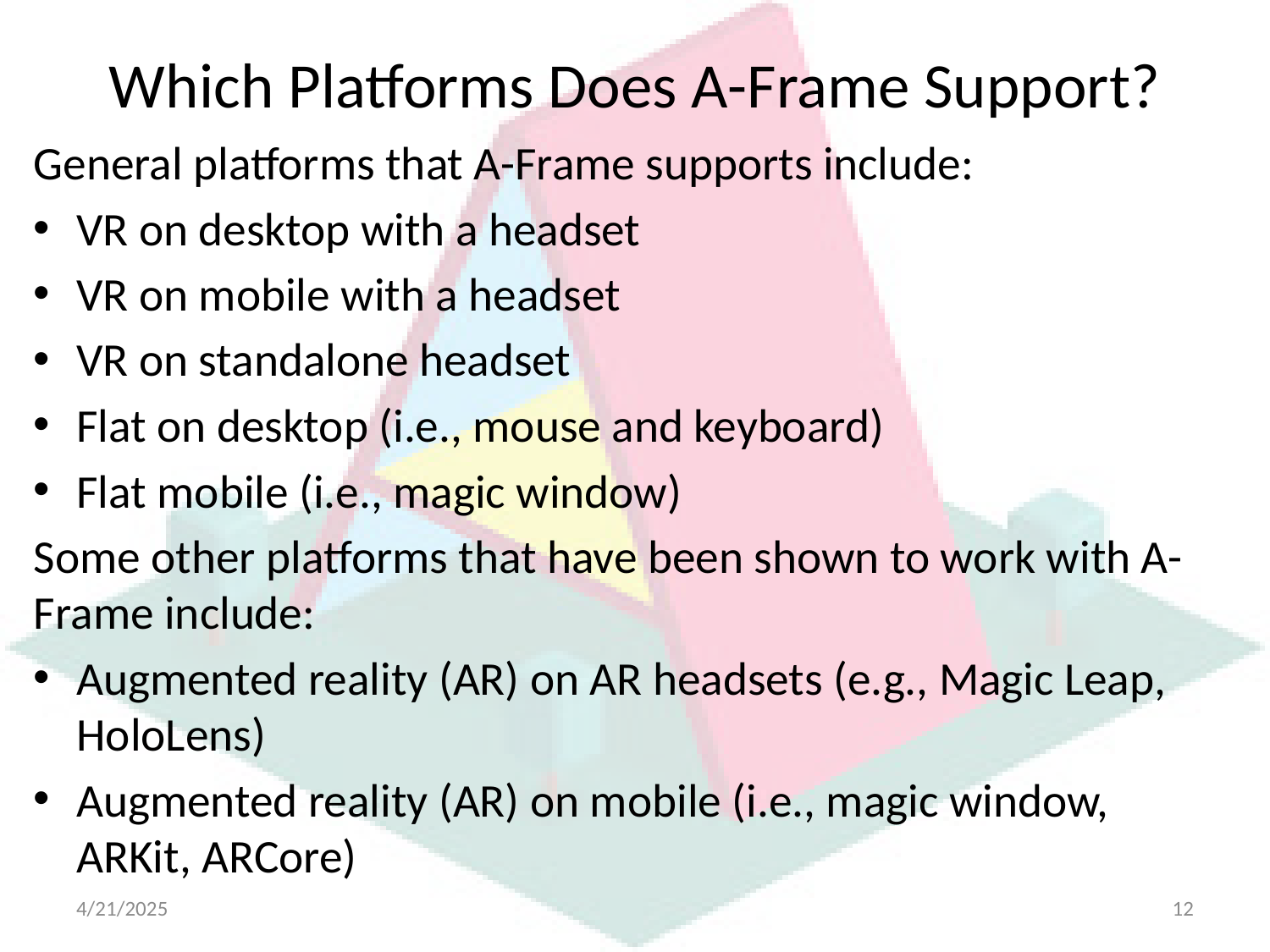

# Which Platforms Does A-Frame Support?
General platforms that A-Frame supports include:
VR on desktop with a headset
VR on mobile with a headset
VR on standalone headset
Flat on desktop (i.e., mouse and keyboard)
Flat mobile (i.e., magic window)
Some other platforms that have been shown to work with A-Frame include:
Augmented reality (AR) on AR headsets (e.g., Magic Leap, HoloLens)
Augmented reality (AR) on mobile (i.e., magic window, ARKit, ARCore)
4/21/2025
12